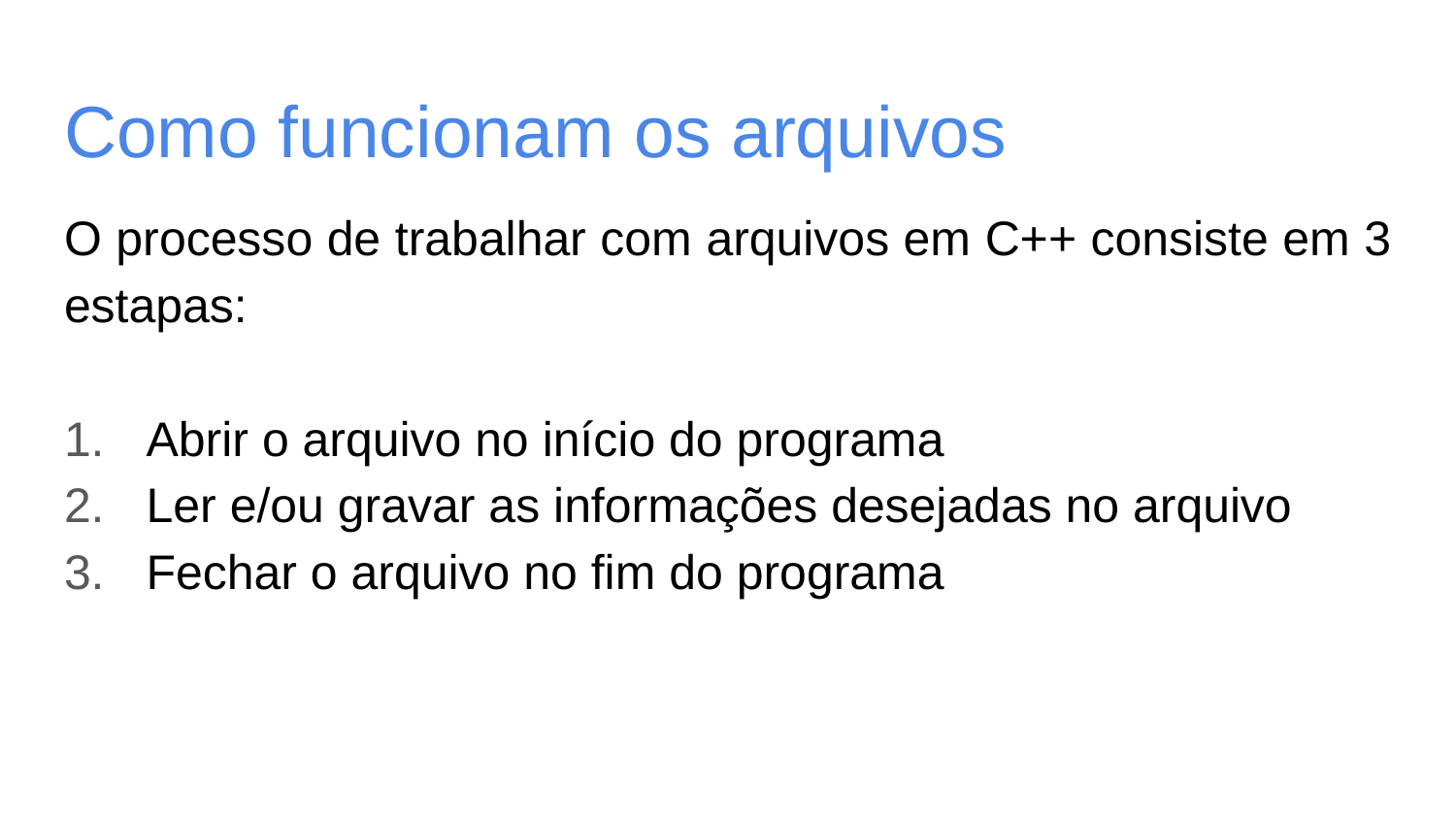

# Como funcionam os arquivos
O processo de trabalhar com arquivos em C++ consiste em 3 estapas:

Abrir o arquivo no início do programa
Ler e/ou gravar as informações desejadas no arquivo
Fechar o arquivo no fim do programa